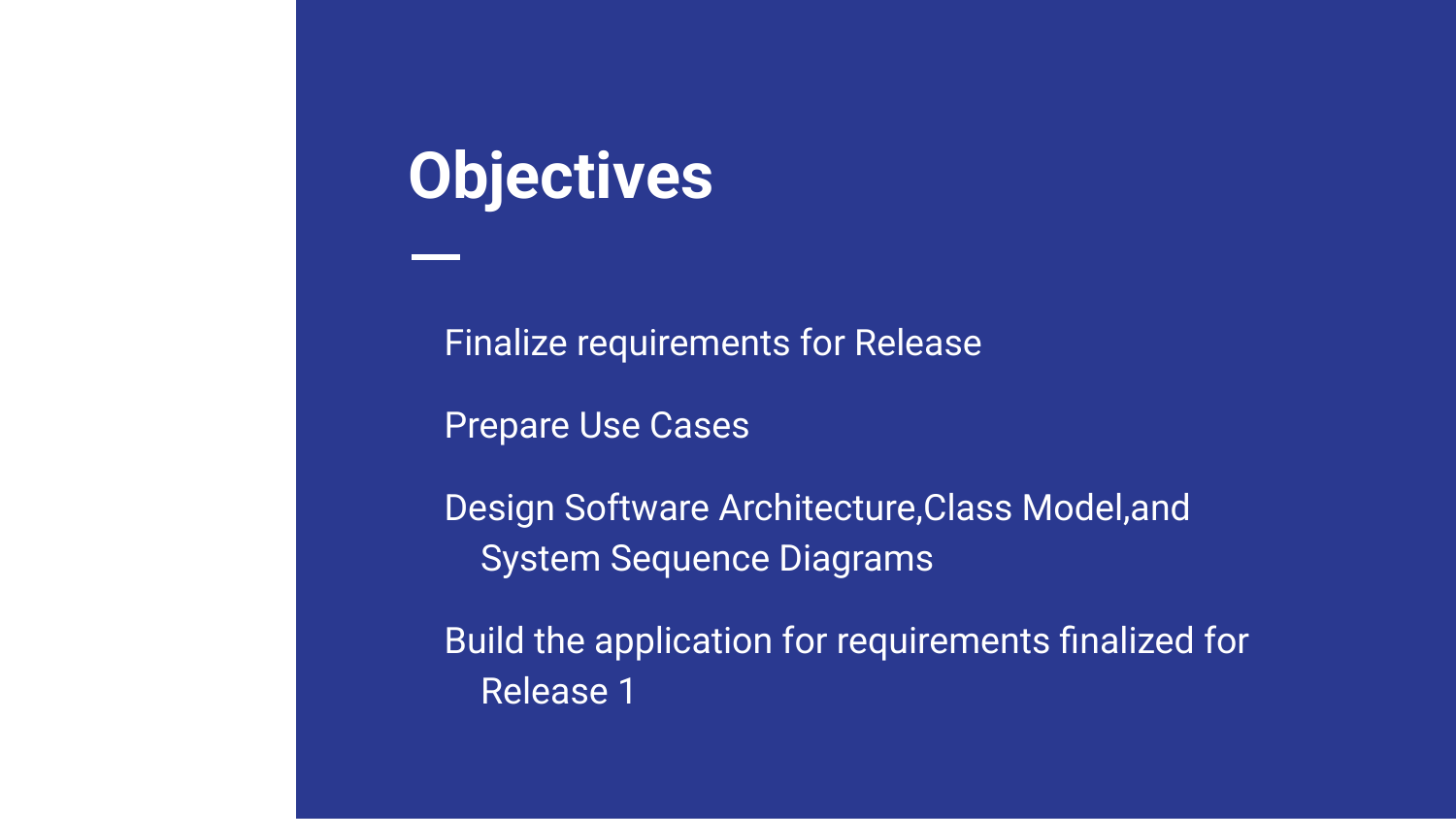

# Objectives
Finalize requirements for Release
Prepare Use Cases
Design Software Architecture,Class Model,and System Sequence Diagrams
Build the application for requirements finalized for Release 1